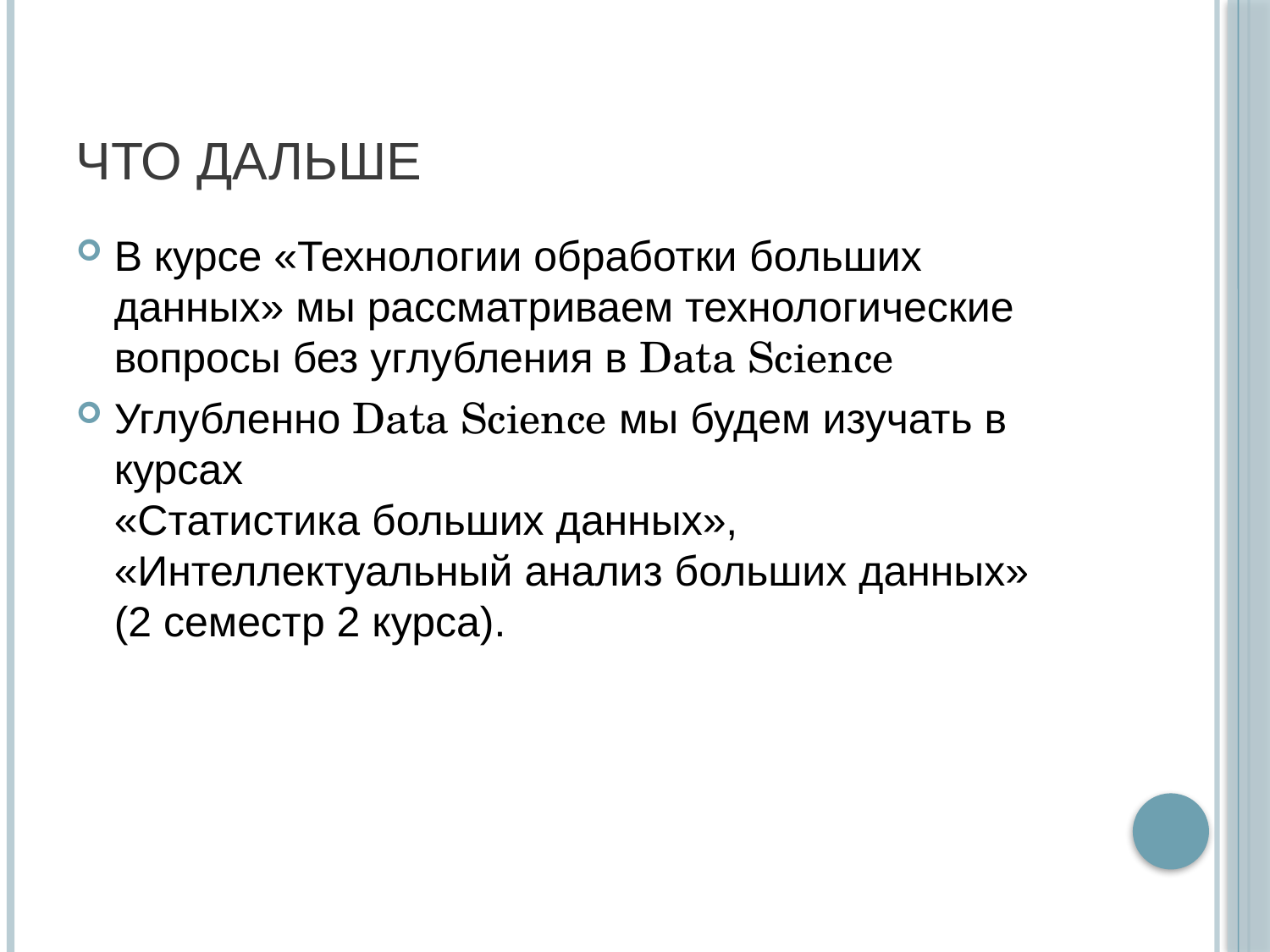

# Что дальше
В курсе «Технологии обработки больших данных» мы рассматриваем технологические вопросы без углубления в Data Science
Углубленно Data Science мы будем изучать в курсах
«Статистика больших данных»,
«Интеллектуальный анализ больших данных»
(2 семестр 2 курса).